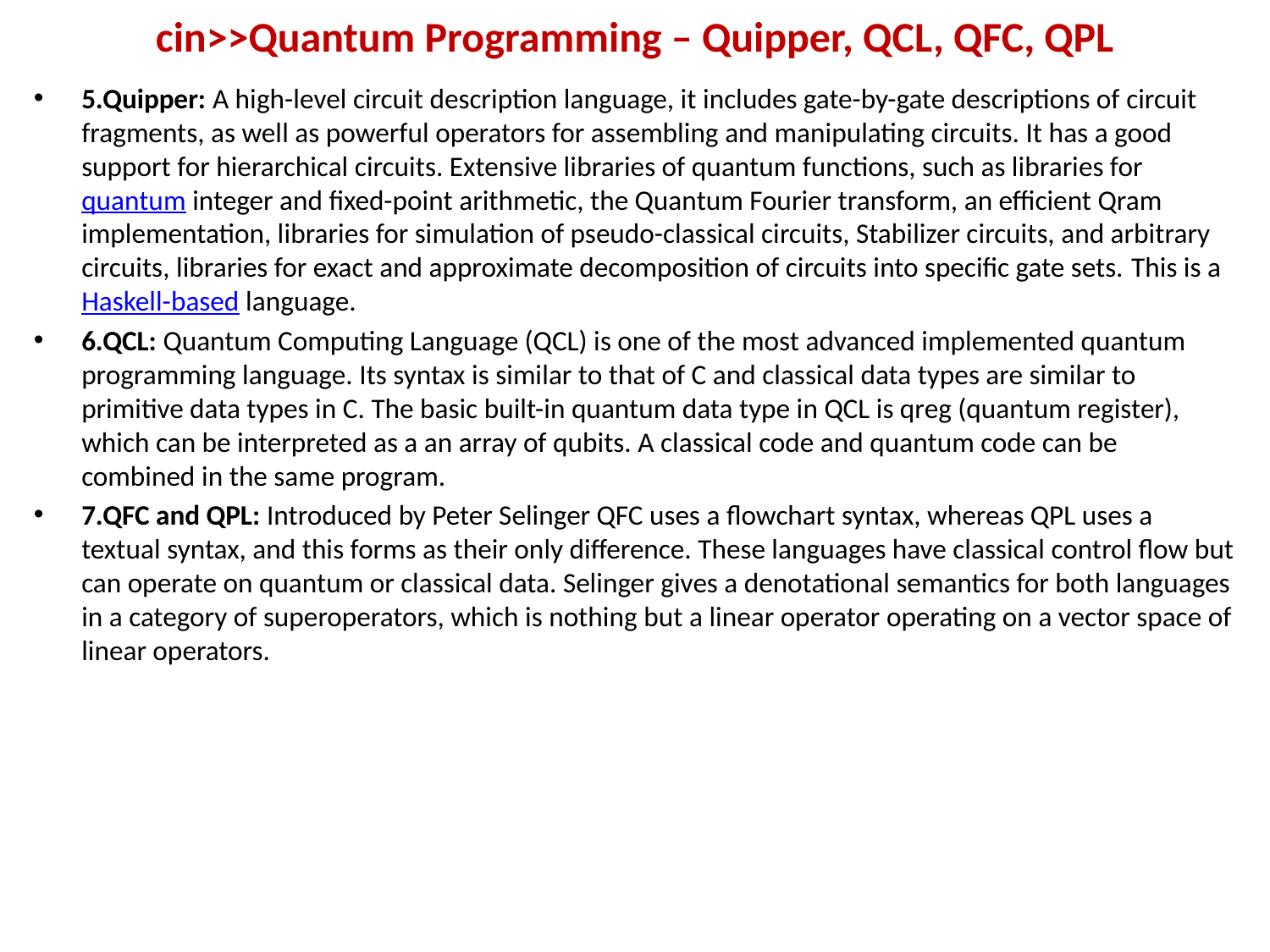

# cin>>Quantum Programming – Quipper, QCL, QFC, QPL
5.Quipper: A high-level circuit description language, it includes gate-by-gate descriptions of circuit fragments, as well as powerful operators for assembling and manipulating circuits. It has a good support for hierarchical circuits. Extensive libraries of quantum functions, such as libraries for quantum integer and fixed-point arithmetic, the Quantum Fourier transform, an efficient Qram implementation, libraries for simulation of pseudo-classical circuits, Stabilizer circuits, and arbitrary circuits, libraries for exact and approximate decomposition of circuits into specific gate sets. This is a Haskell-based language.
6.QCL: Quantum Computing Language (QCL) is one of the most advanced implemented quantum programming language. Its syntax is similar to that of C and classical data types are similar to primitive data types in C. The basic built-in quantum data type in QCL is qreg (quantum register), which can be interpreted as a an array of qubits. A classical code and quantum code can be combined in the same program.
7.QFC and QPL: Introduced by Peter Selinger QFC uses a flowchart syntax, whereas QPL uses a textual syntax, and this forms as their only difference. These languages have classical control flow but can operate on quantum or classical data. Selinger gives a denotational semantics for both languages in a category of superoperators, which is nothing but a linear operator operating on a vector space of linear operators.